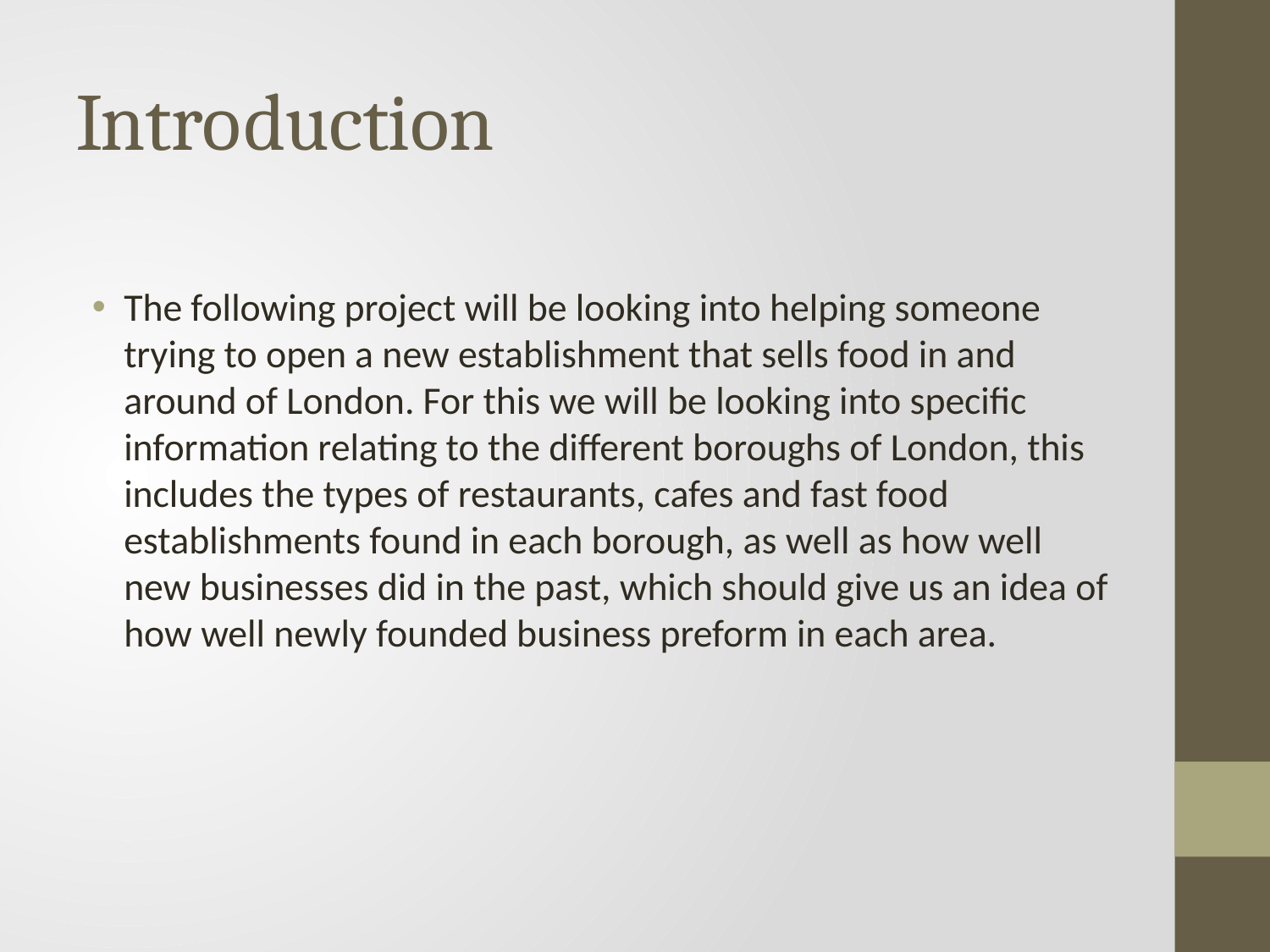

# Introduction

The following project will be looking into helping someone trying to open a new establishment that sells food in and around of London. For this we will be looking into specific information relating to the different boroughs of London, this includes the types of restaurants, cafes and fast food establishments found in each borough, as well as how well new businesses did in the past, which should give us an idea of how well newly founded business preform in each area.